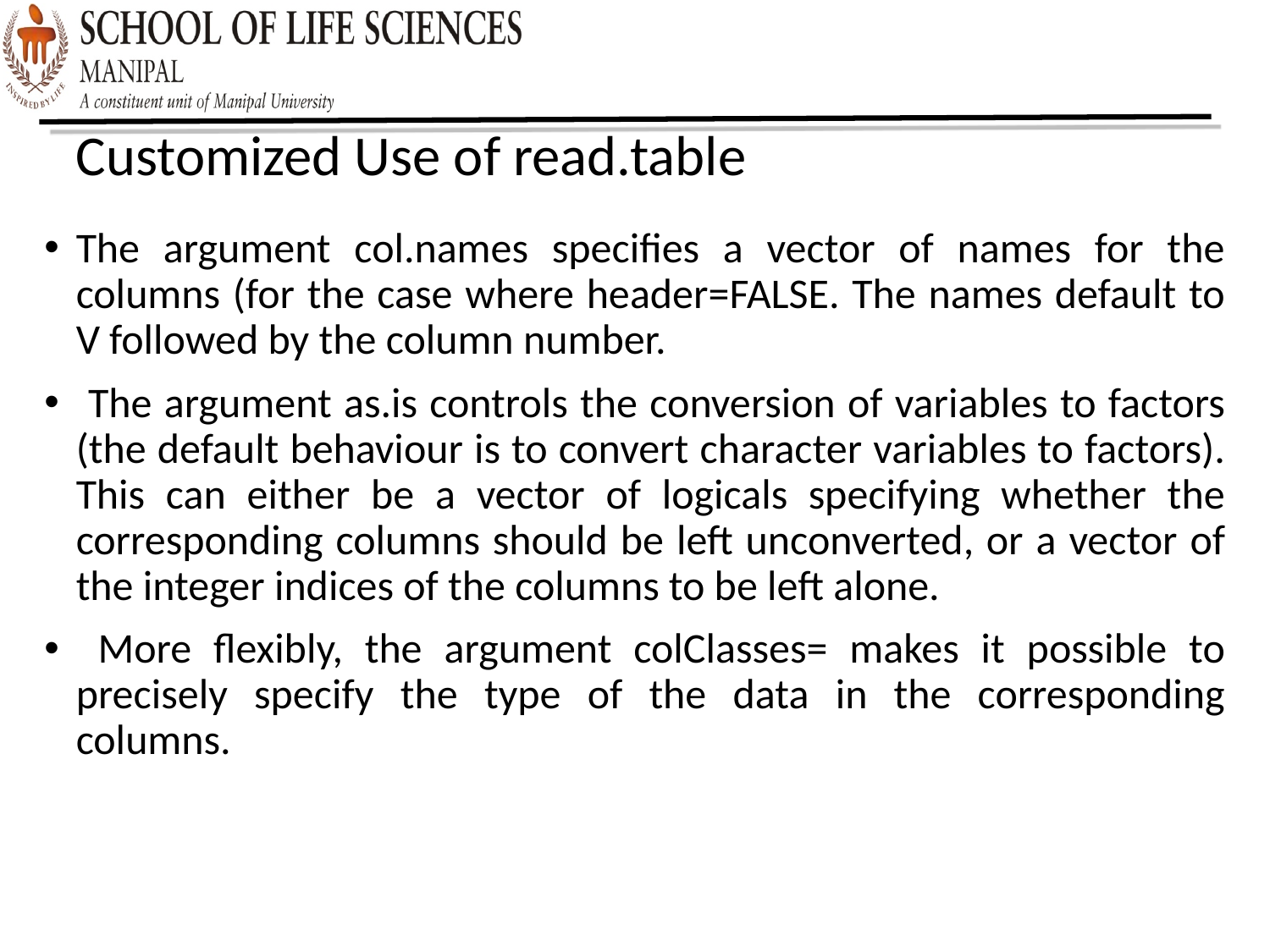

Customized Use of read.table
The argument col.names specifies a vector of names for the columns (for the case where header=FALSE. The names default to V followed by the column number.
 The argument as.is controls the conversion of variables to factors (the default behaviour is to convert character variables to factors). This can either be a vector of logicals specifying whether the corresponding columns should be left unconverted, or a vector of the integer indices of the columns to be left alone.
 More flexibly, the argument colClasses= makes it possible to precisely specify the type of the data in the corresponding columns.